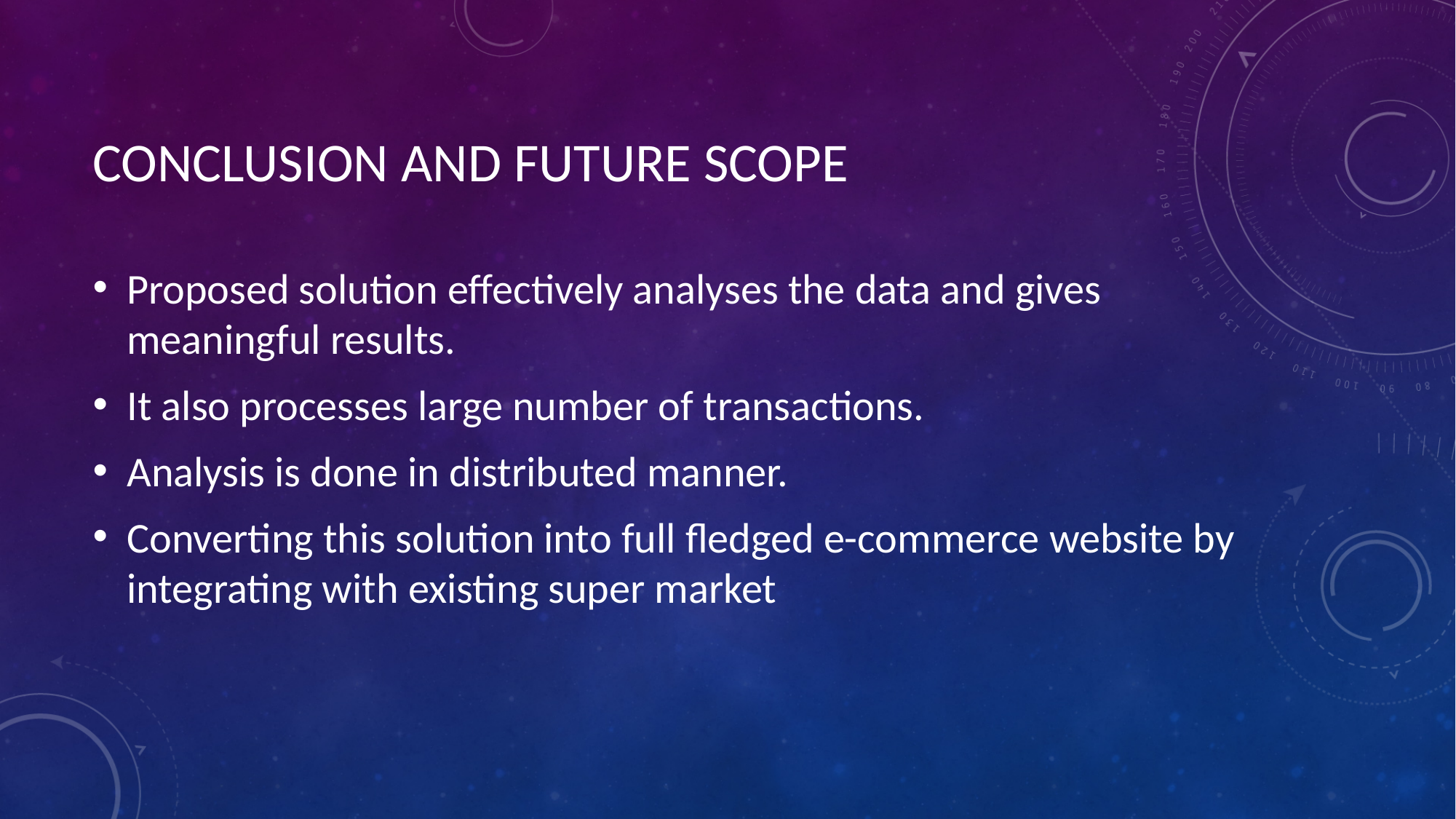

# Conclusion and FUTURE SCOPE
Proposed solution effectively analyses the data and gives meaningful results.
It also processes large number of transactions.
Analysis is done in distributed manner.
Converting this solution into full fledged e-commerce website by integrating with existing super market